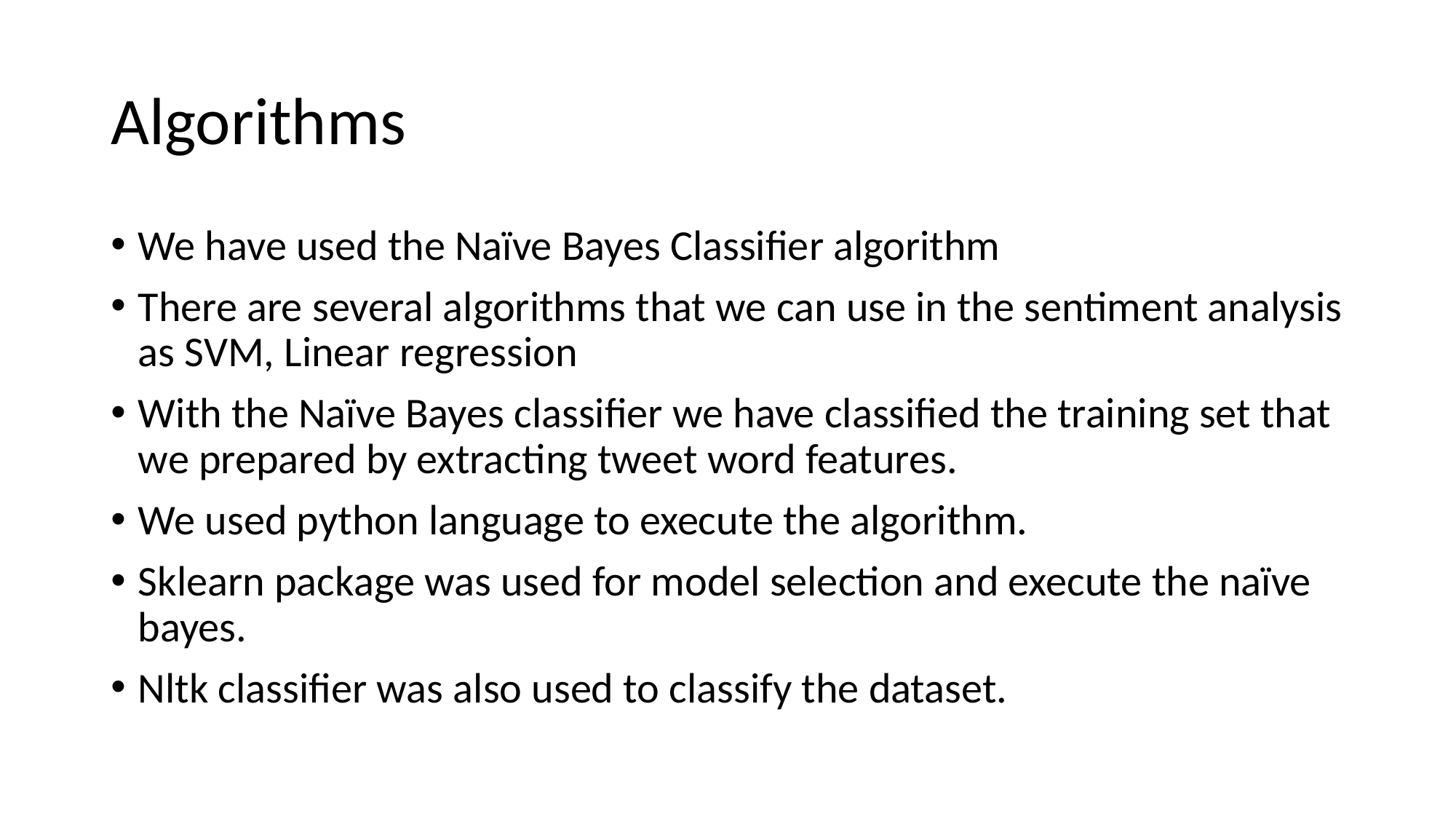

# Algorithms
We have used the Naïve Bayes Classifier algorithm
There are several algorithms that we can use in the sentiment analysis as SVM, Linear regression
With the Naïve Bayes classifier we have classified the training set that we prepared by extracting tweet word features.
We used python language to execute the algorithm.
Sklearn package was used for model selection and execute the naïve bayes.
Nltk classifier was also used to classify the dataset.